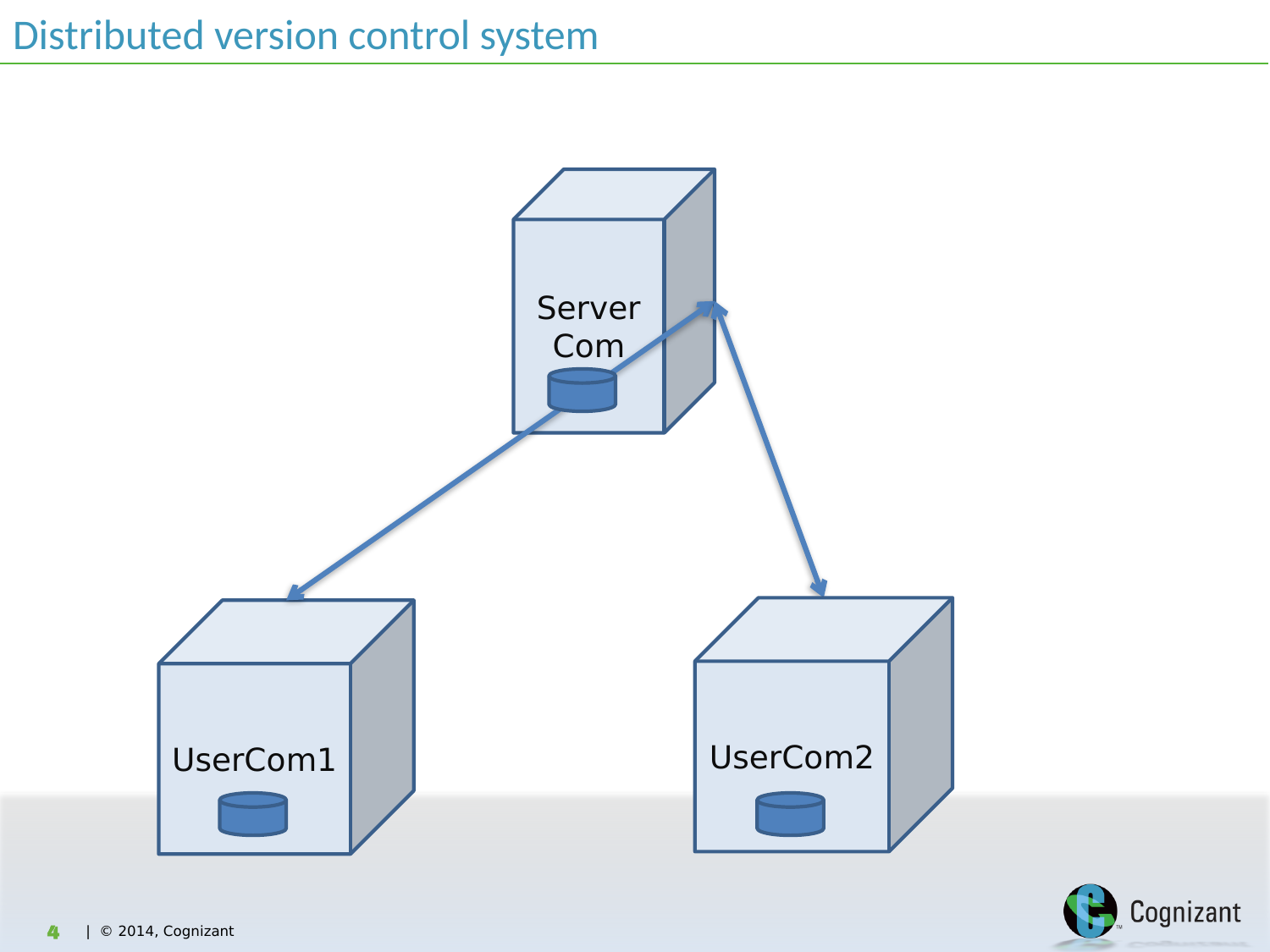

Distributed version control system
Server
Com

UserCom2
UserCom1

4